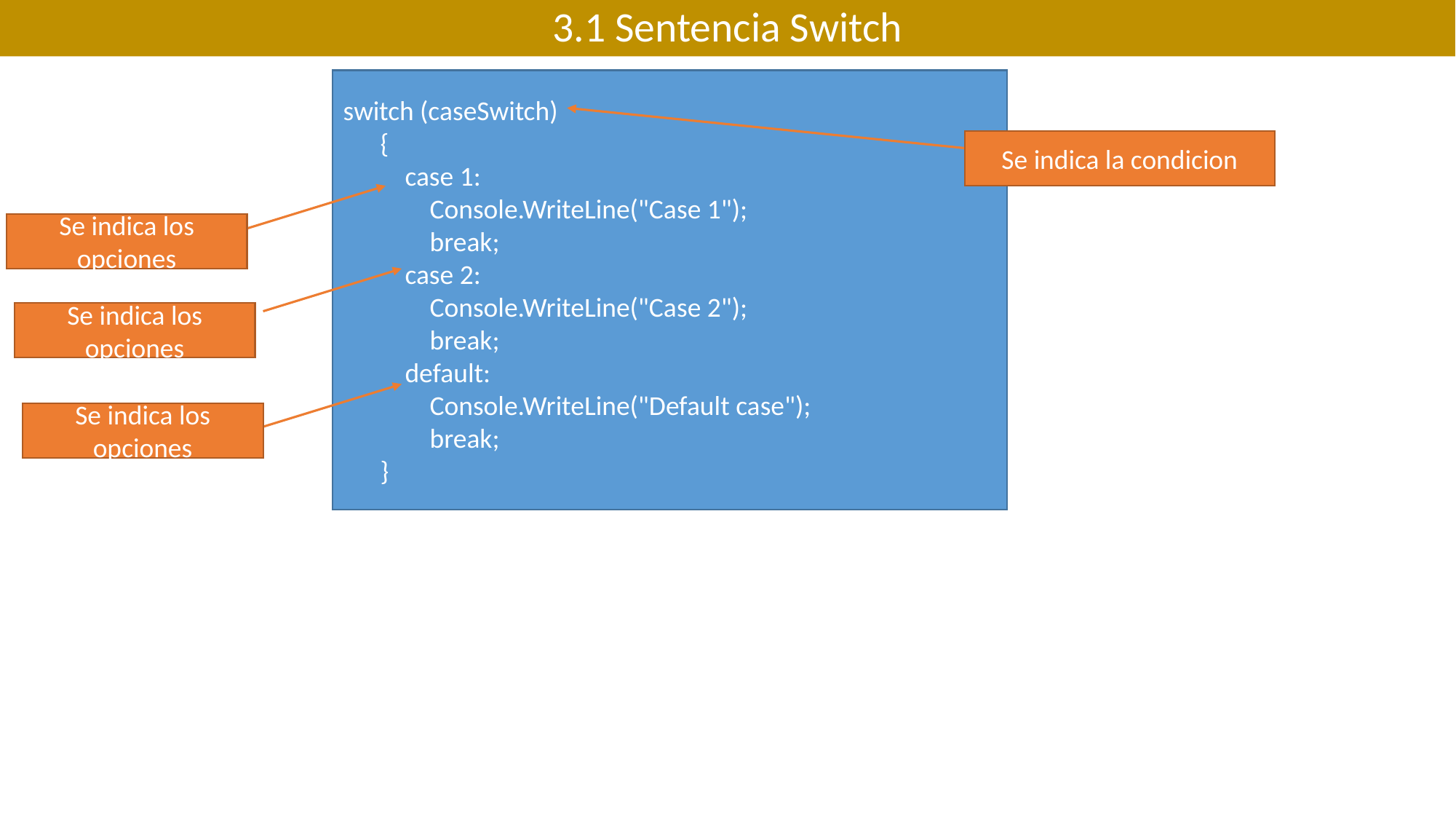

3.1 Sentencia Switch
switch (caseSwitch)
      {
          case 1:
              Console.WriteLine("Case 1");
              break;
          case 2:
              Console.WriteLine("Case 2");
              break;
          default:
              Console.WriteLine("Default case");
              break;
      }
Se indica la condicion
Se indica los opciones
Se indica los opciones
Se indica los opciones